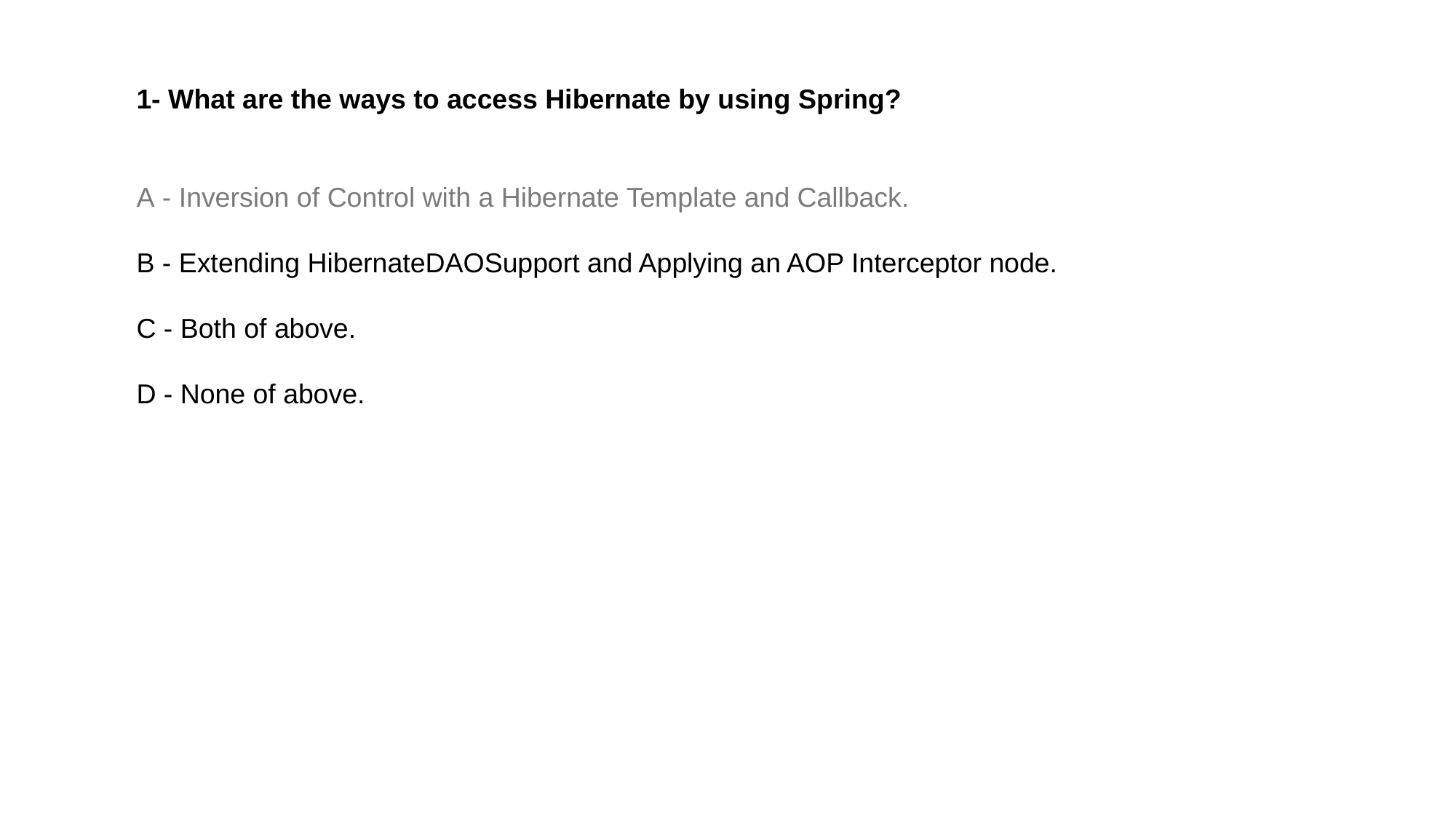

1- What are the ways to access Hibernate by using Spring?

A - Inversion of Control with a Hibernate Template and Callback.

B - Extending HibernateDAOSupport and Applying an AOP Interceptor node.

C - Both of above.

D - None of above.